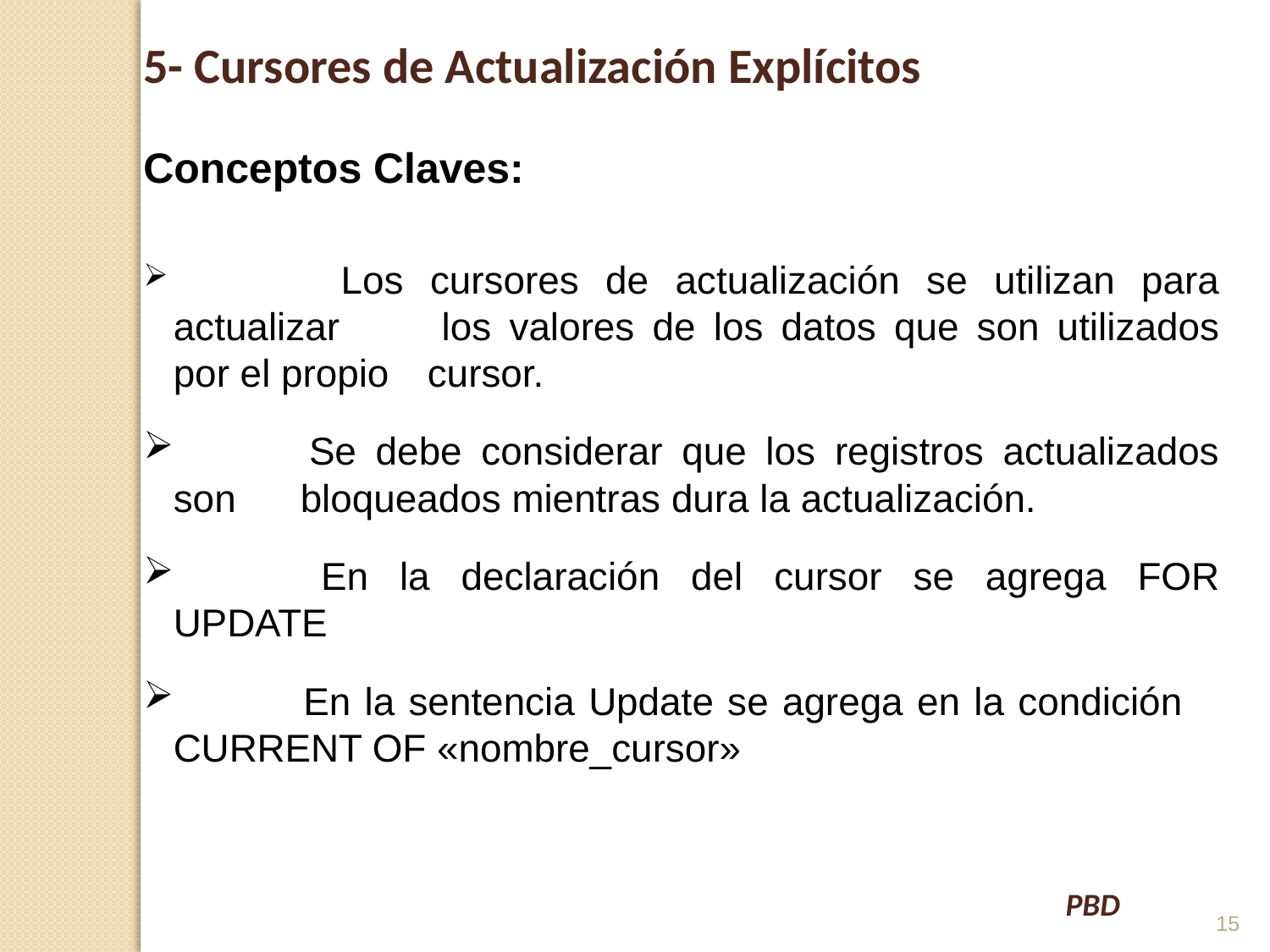

5- Cursores de Actualización Explícitos
Conceptos Claves:

 	 Los cursores de actualización se utilizan para actualizar  	los valores de los datos que son utilizados por el propio 	cursor.
 	Se debe considerar que los registros actualizados son 	bloqueados mientras dura la actualización.
 	En la declaración del cursor se agrega FOR UPDATE
 	En la sentencia Update se agrega en la condición 	CURRENT OF «nombre_cursor»

15
PBD